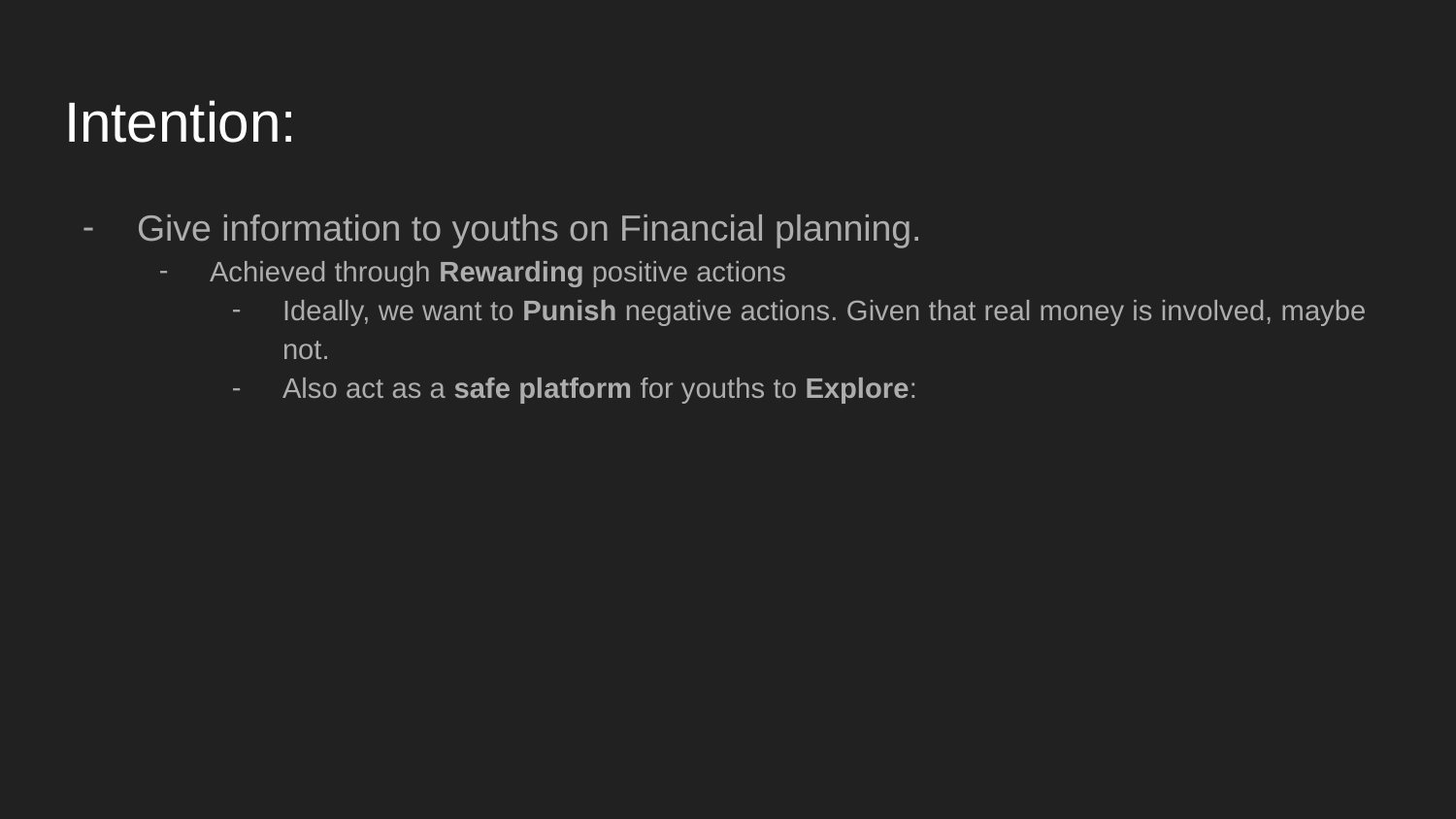

# Intention:
Give information to youths on Financial planning.
Achieved through Rewarding positive actions
Ideally, we want to Punish negative actions. Given that real money is involved, maybe not.
Also act as a safe platform for youths to Explore: